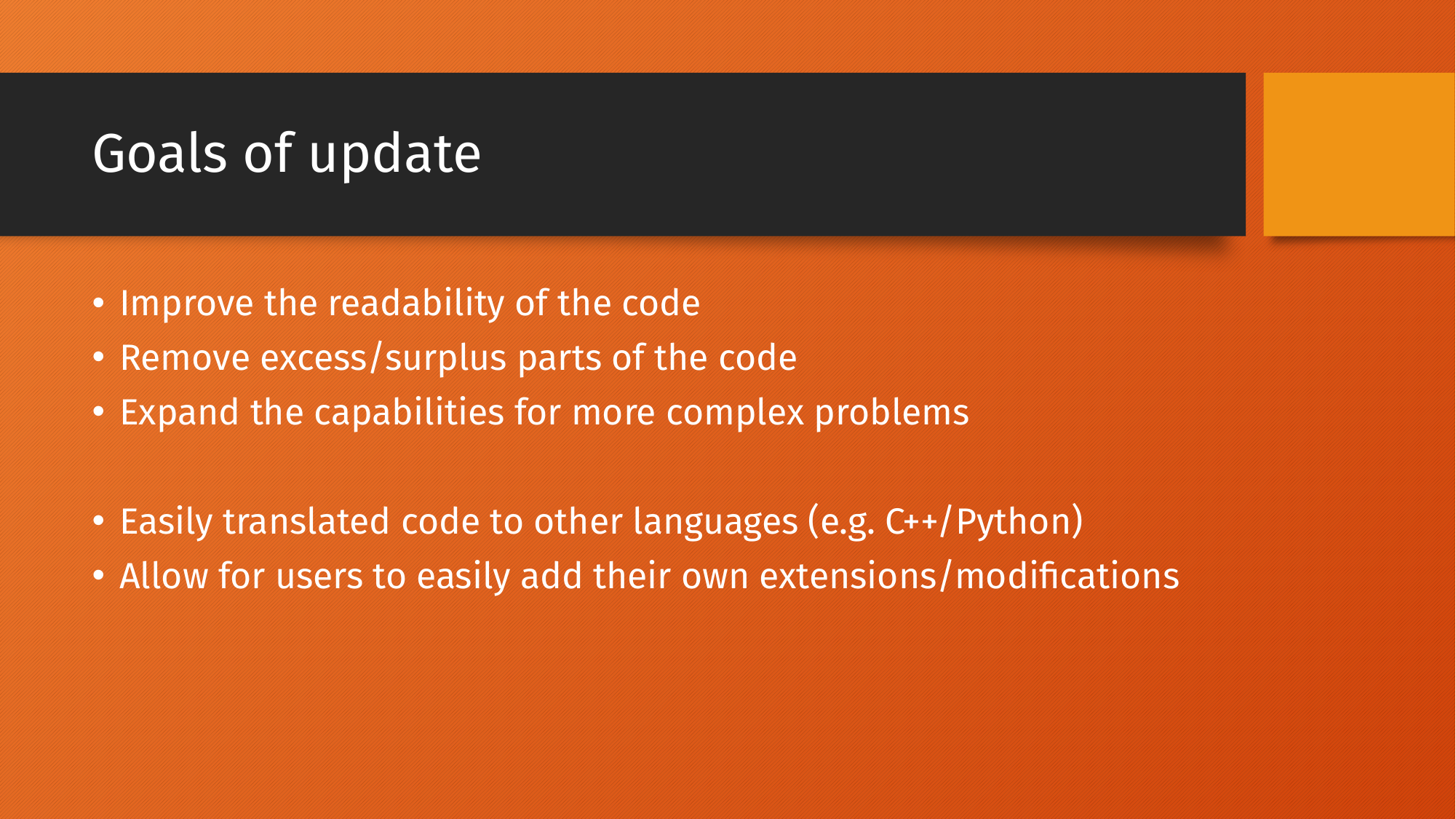

# Goals of update
Improve the readability of the code
Remove excess/surplus parts of the code
Expand the capabilities for more complex problems

Easily translated code to other languages (e.g. C++/Python)
Allow for users to easily add their own extensions/modifications